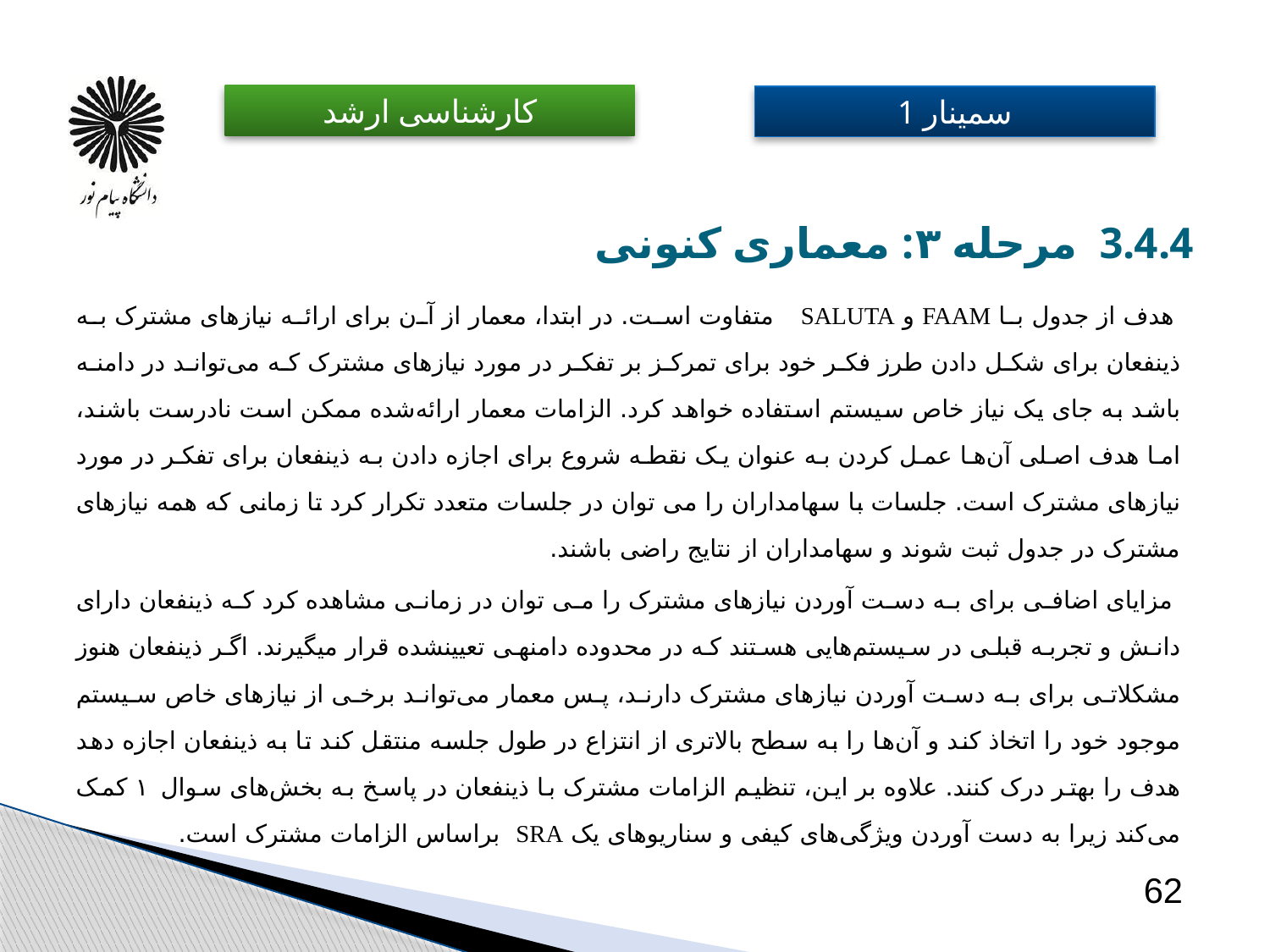

# 3.4.4  مرحله ۳: معماری کنونی
 هدف از جدول با FAAM و SALUTA  متفاوت است. در ابتدا، معمار از آن برای ارائه نیازهای مشترک به ذینفعان برای شکل دادن طرز فکر خود برای تمرکز بر تفکر در مورد نیازهای مشترک که می‌تواند در دامنه باشد به جای یک نیاز خاص سیستم استفاده خواهد کرد. الزامات معمار ارائه‌شده ممکن است نادرست باشند، اما هدف اصلی آن‌ها عمل کردن به عنوان یک نقطه شروع برای اجازه دادن به ذینفعان برای تفکر در مورد نیازهای مشترک است. جلسات با سهامداران را می توان در جلسات متعدد تکرار کرد تا زمانی که همه نیازهای مشترک در جدول ثبت شوند و سهامداران از نتایج راضی باشند. ​
 مزایای اضافی برای به دست آوردن نیازهای مشترک را می توان در زمانی مشاهده کرد که ذینفعان دارای دانش و تجربه قبلی در سیستم‌هایی هستند که در محدوده دامنه­ی تعیین­شده قرار می­گیرند. اگر ذینفعان هنوز مشکلاتی برای به دست آوردن نیازهای مشترک دارند، پس معمار می‌تواند برخی از نیازهای خاص سیستم موجود خود را اتخاذ کند و آن‌ها را به سطح بالاتری از انتزاع در طول جلسه منتقل کند تا به ذینفعان اجازه دهد هدف را بهتر درک کنند. علاوه بر این، تنظیم الزامات مشترک با ذینفعان در پاسخ به بخش‌های سوال ۱ کمک می‌کند زیرا به دست آوردن ویژگی‌های کیفی و سناریوهای یک SRA  براساس الزامات مشترک است. ​
62